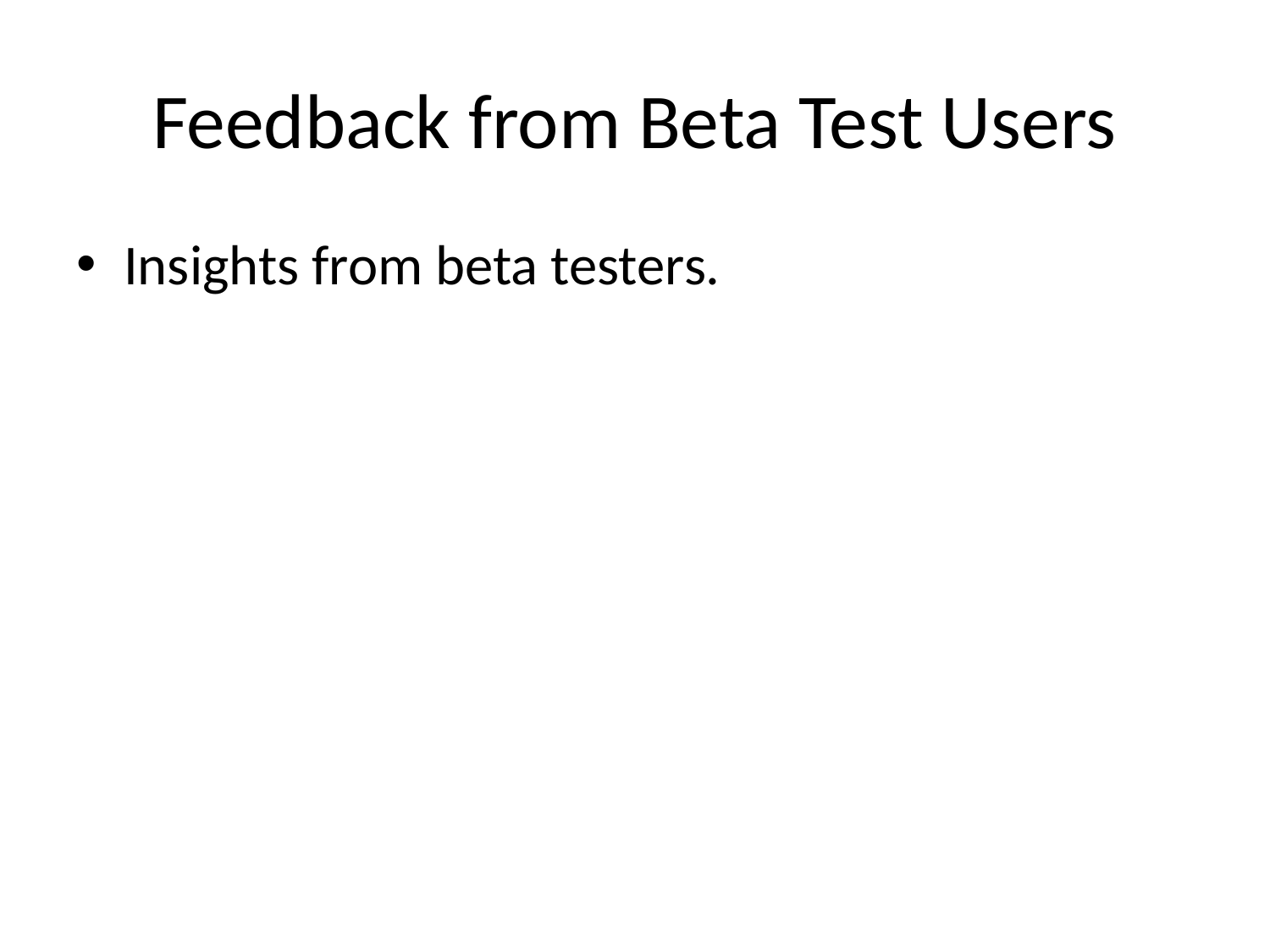

# Feedback from Beta Test Users
Insights from beta testers.